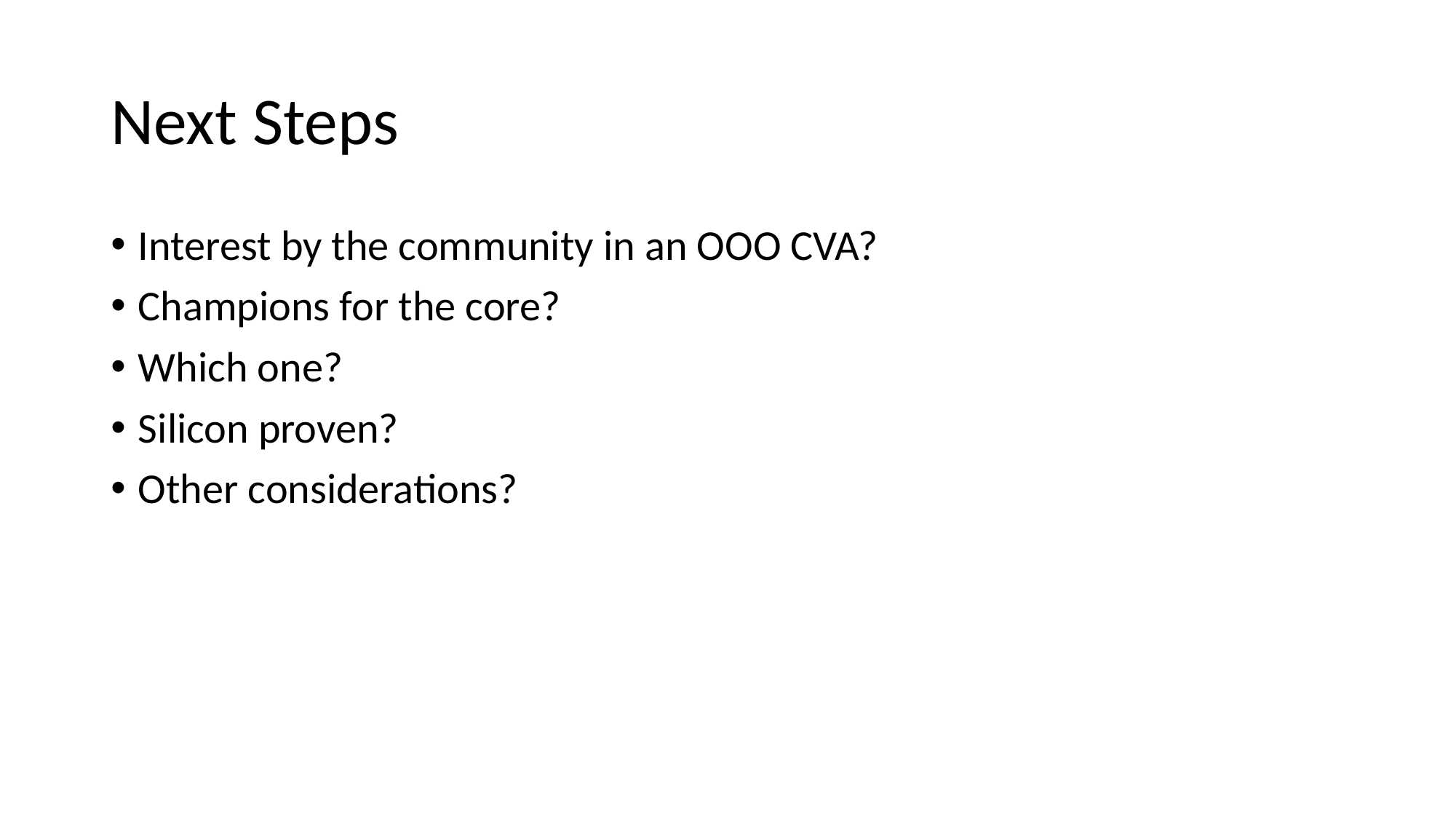

# Next Steps
Interest by the community in an OOO CVA?
Champions for the core?
Which one?
Silicon proven?
Other considerations?